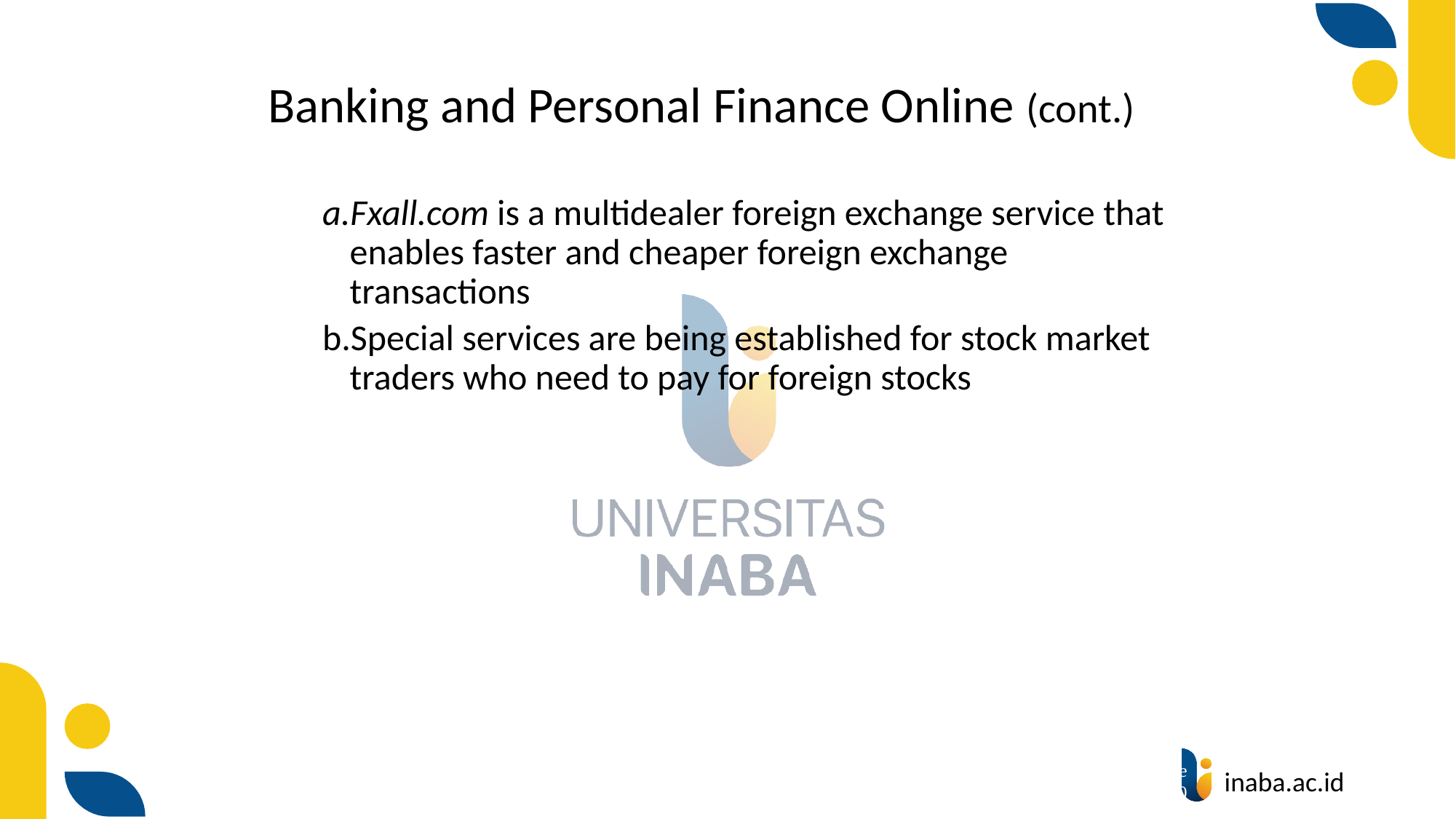

# Banking and Personal Finance Online (cont.)
Fxall.com is a multidealer foreign exchange service that enables faster and cheaper foreign exchange transactions
Special services are being established for stock market traders who need to pay for foreign stocks
67
© Prentice Hall 2020